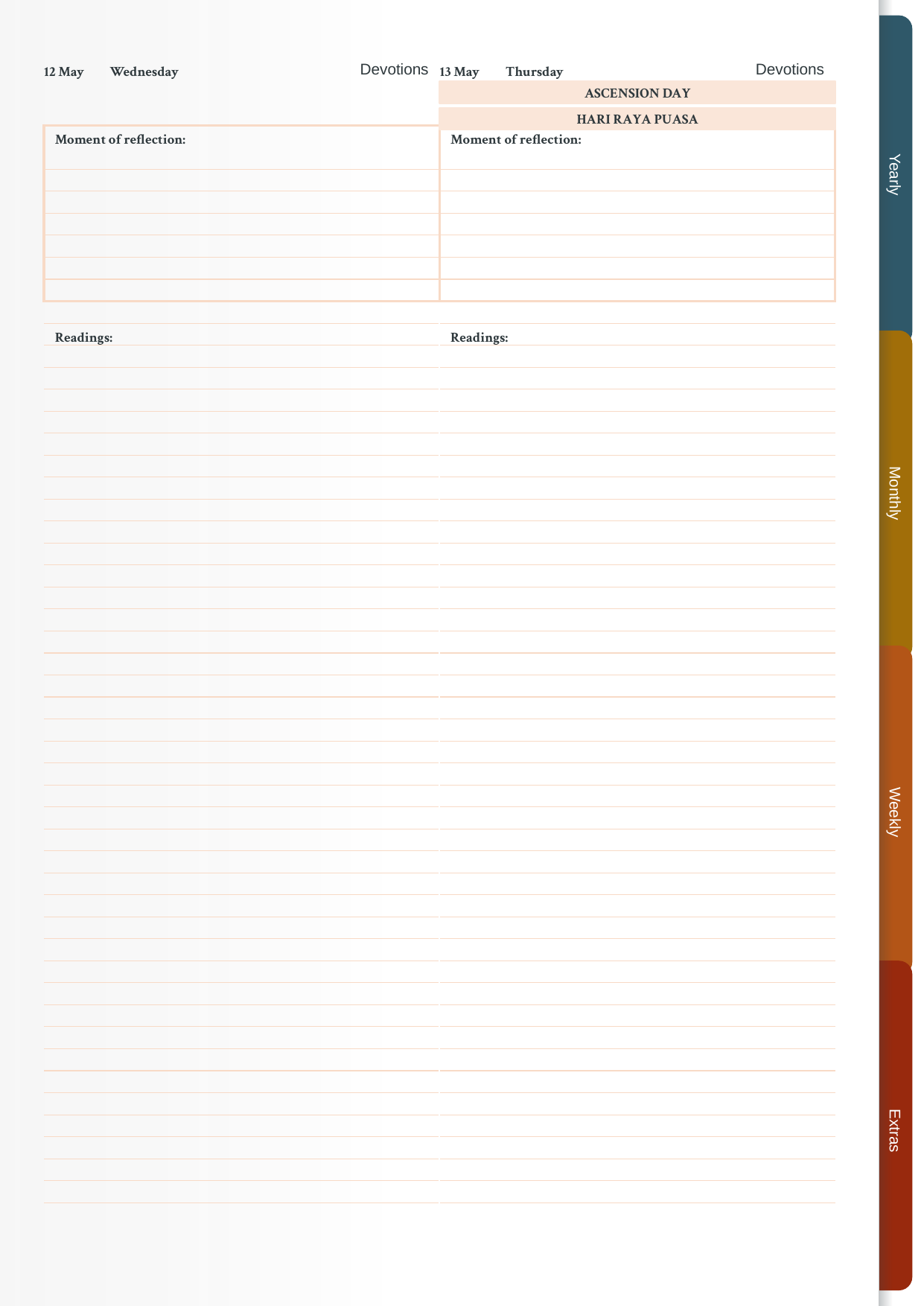

# 12May - 13May
Yearly
12 May
Wednesday
Devotions
13 May
Thursday
Devotions
ASCENSION DAY
HARI RAYA PUASA
Monthly
Weekly
Extras